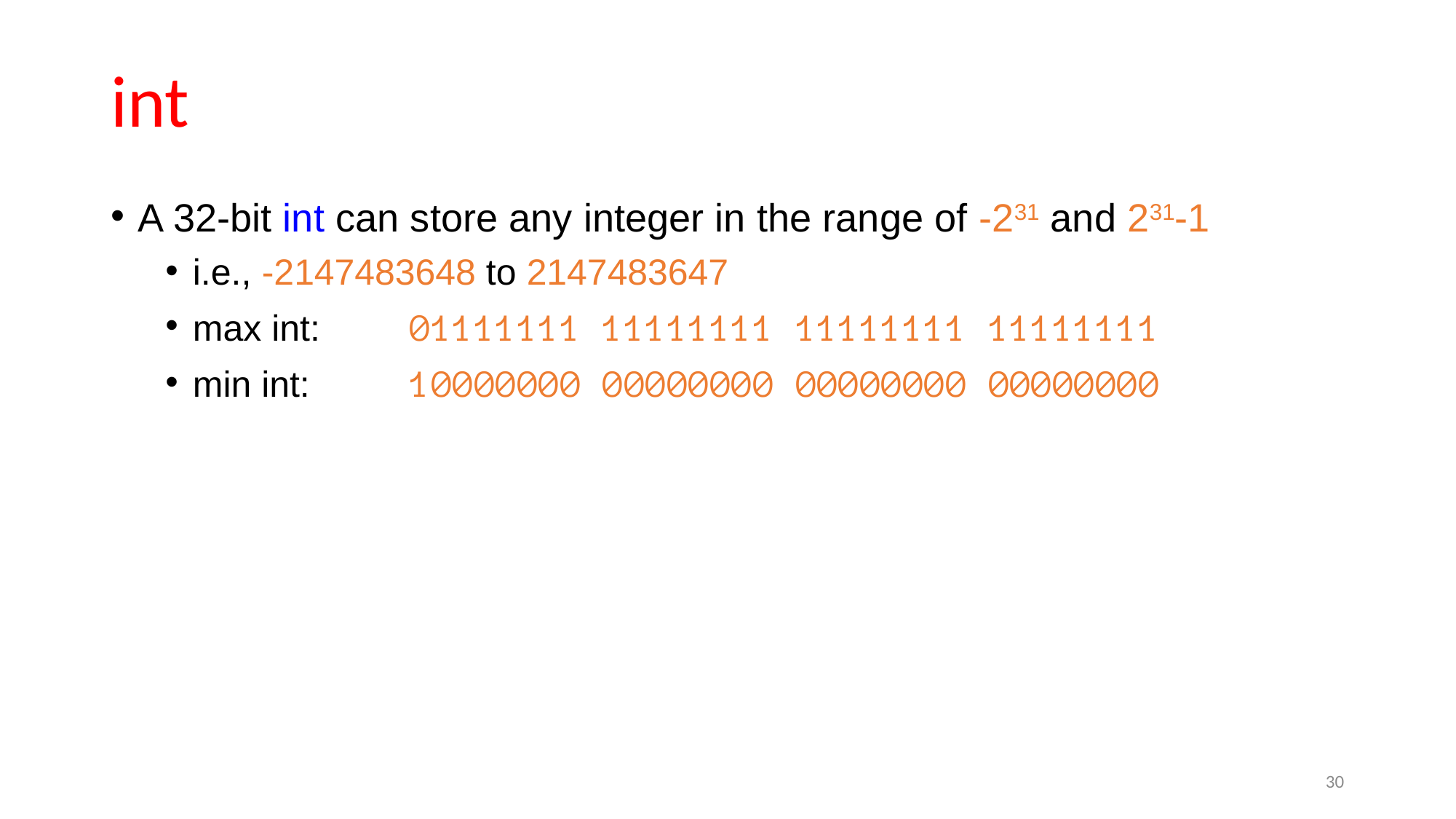

# int
A 32-bit int can store any integer in the range of -231 and 231-1
i.e., -2147483648 to 2147483647
max int:	01111111 11111111 11111111 11111111
min int: 	10000000 00000000 00000000 00000000

30